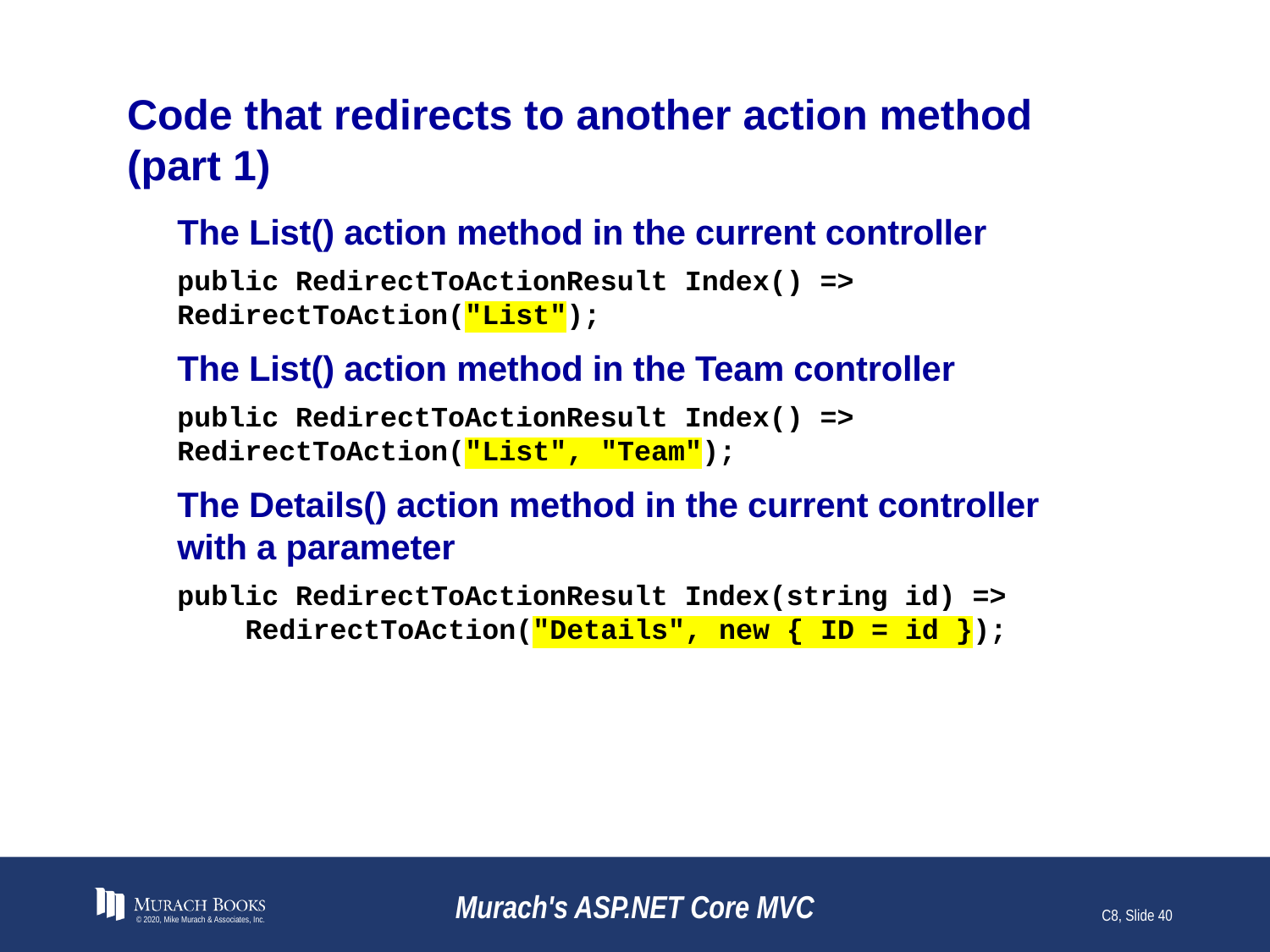

# Code that redirects to another action method (part 1)
The List() action method in the current controller
public RedirectToActionResult Index() => RedirectToAction("List");
The List() action method in the Team controller
public RedirectToActionResult Index() => RedirectToAction("List", "Team");
The Details() action method in the current controller
with a parameter
public RedirectToActionResult Index(string id) =>
    RedirectToAction("Details", new { ID = id });

© 2020, Mike Murach & Associates, Inc.
Murach's ASP.NET Core MVC

C8, Slide 40